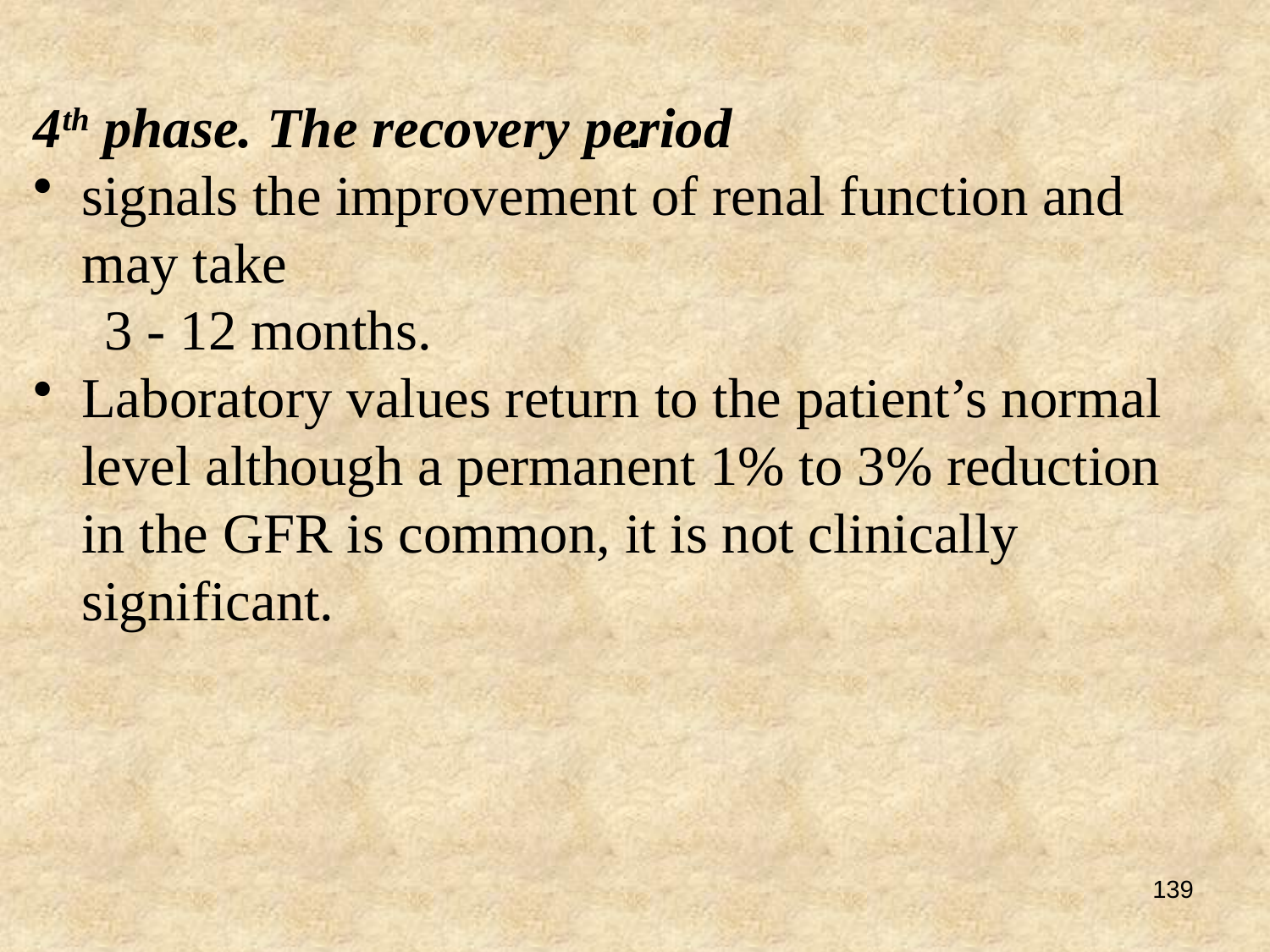

# .
4th phase. The recovery period
signals the improvement of renal function and may take
     3 - 12 months.
Laboratory values return to the patient’s normal level although a permanent 1% to 3% reduction in the GFR is common, it is not clinically significant.

139